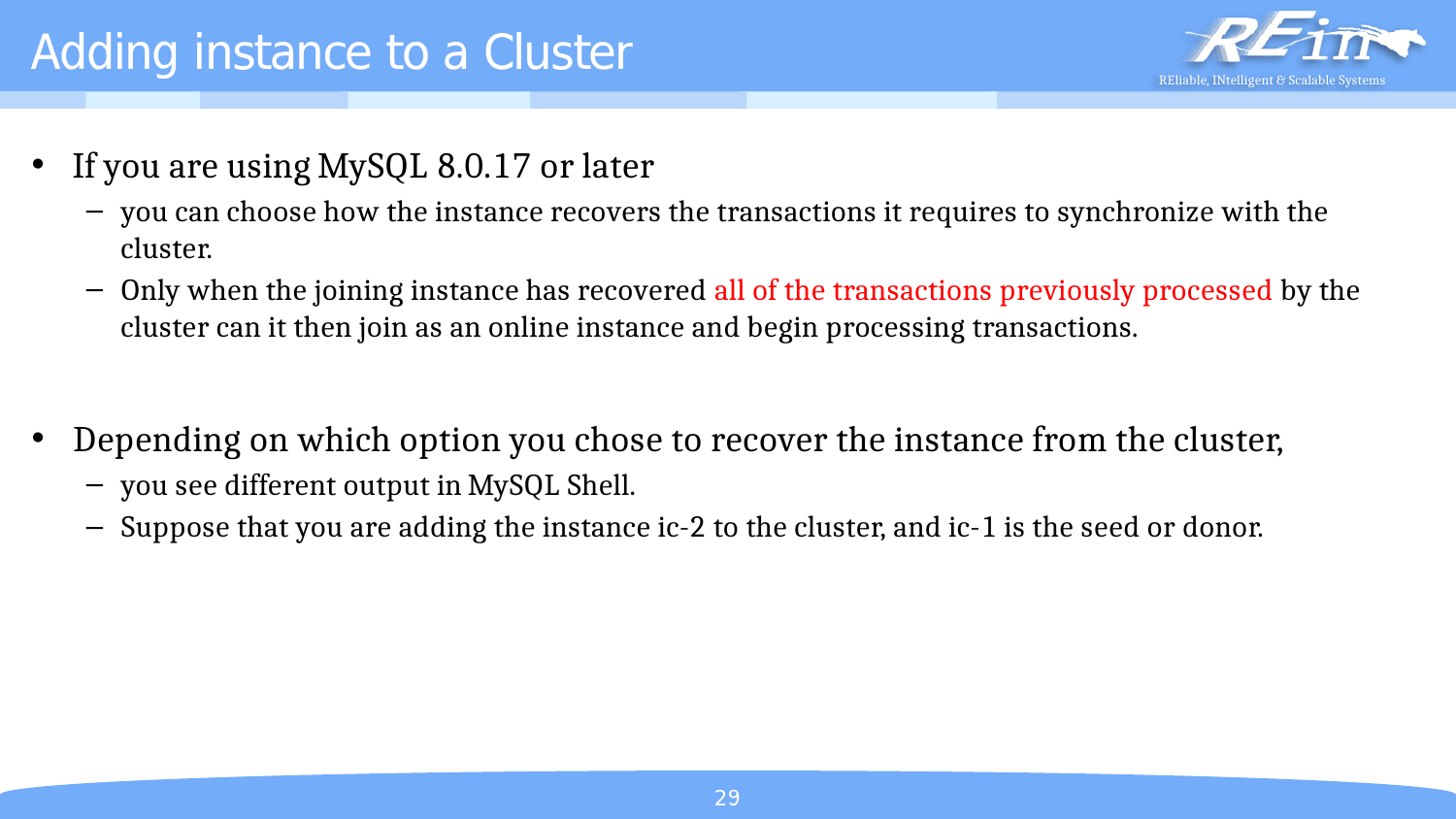

# Adding instance to a Cluster
If you are using MySQL 8.0.17 or later
you can choose how the instance recovers the transactions it requires to synchronize with the cluster.
Only when the joining instance has recovered all of the transactions previously processed by the cluster can it then join as an online instance and begin processing transactions.

Depending on which option you chose to recover the instance from the cluster,
you see different output in MySQL Shell.
Suppose that you are adding the instance ic-2 to the cluster, and ic-1 is the seed or donor.
29